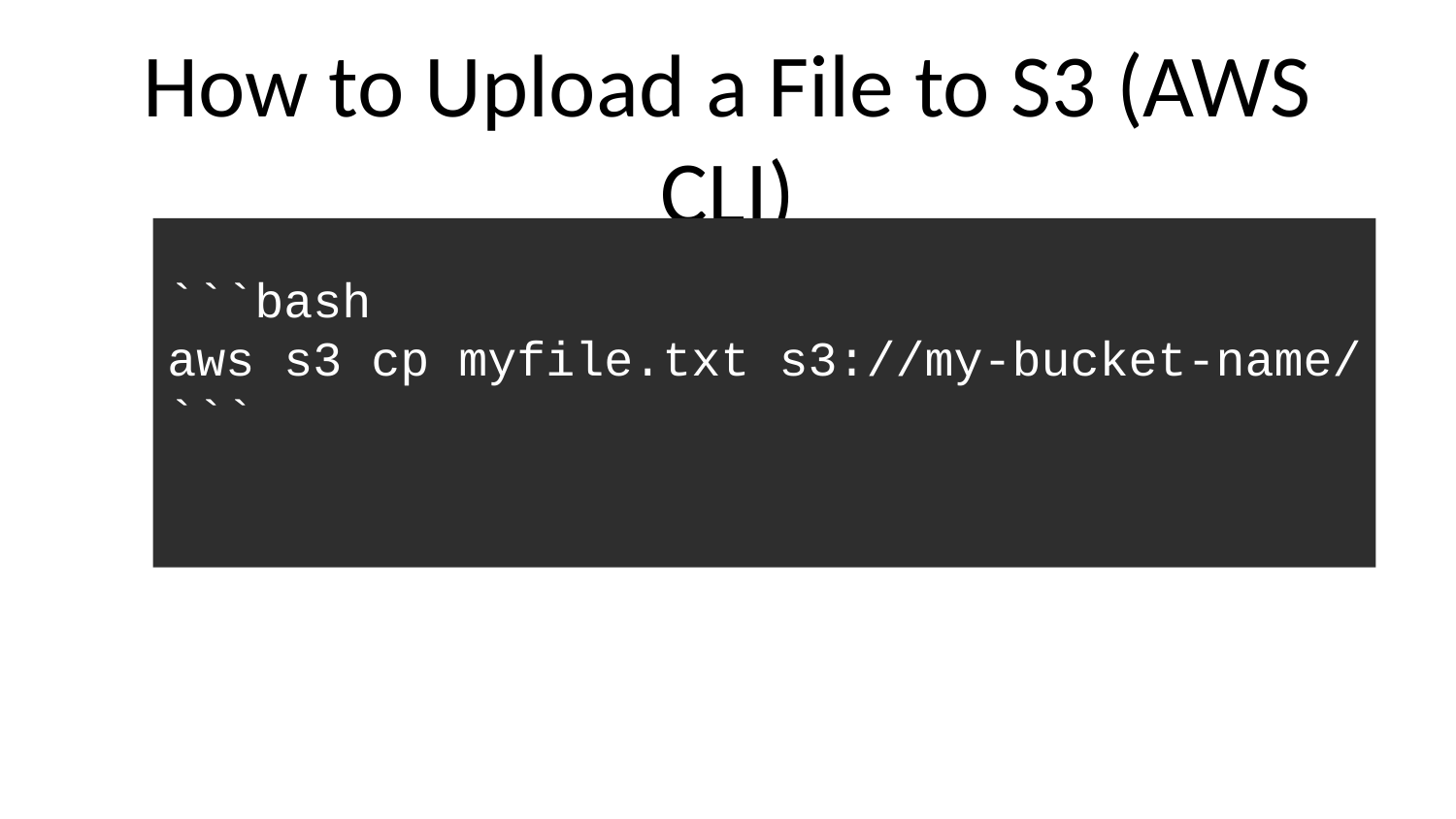

# How to Upload a File to S3 (AWS CLI)

```bash
aws s3 cp myfile.txt s3://my-bucket-name/
```